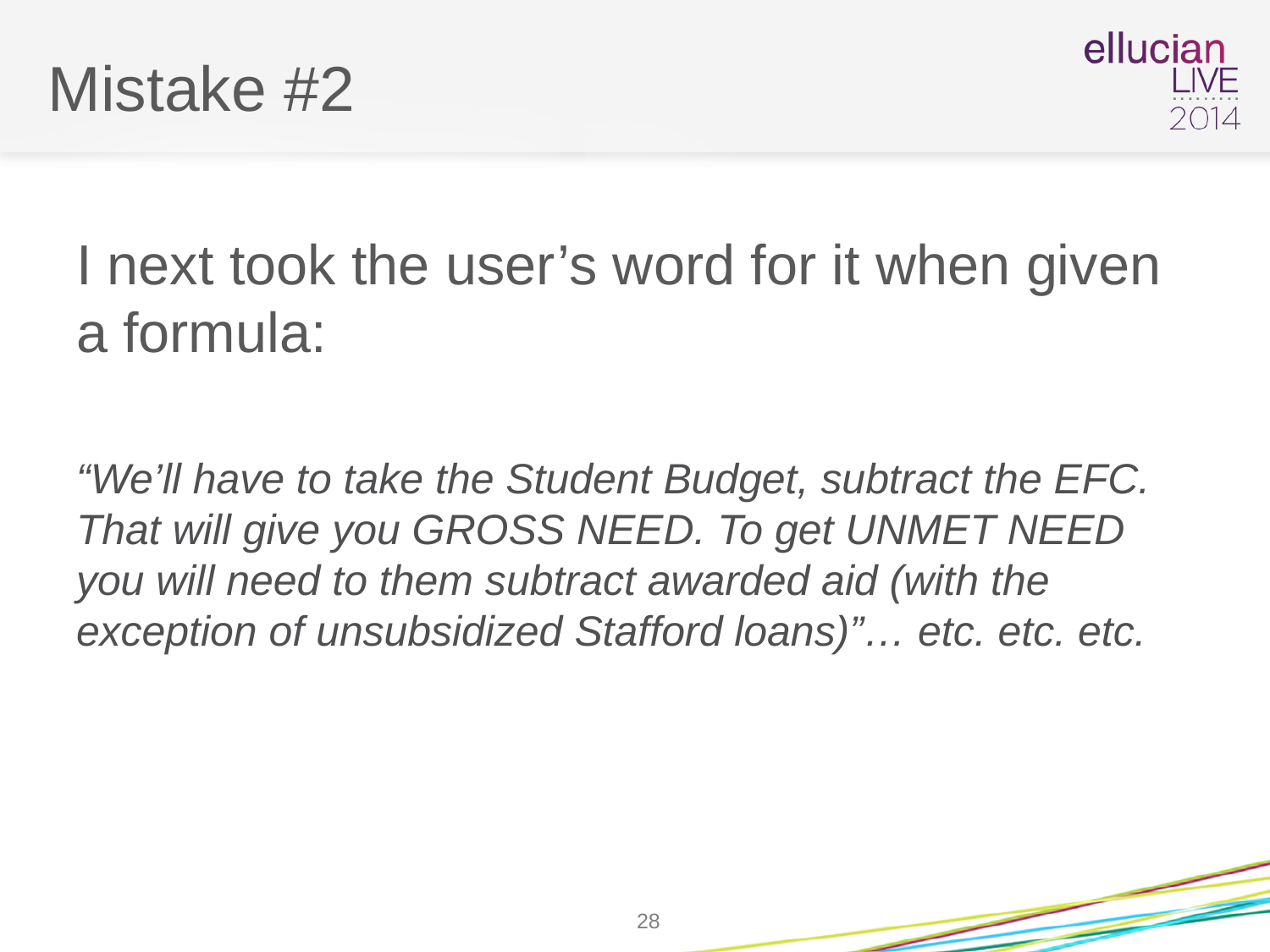

# Mistake #2
I next took the user’s word for it when given a formula:

“We’ll have to take the Student Budget, subtract the EFC. That will give you GROSS NEED. To get UNMET NEED you will need to them subtract awarded aid (with the exception of unsubsidized Stafford loans)”… etc. etc. etc.

28